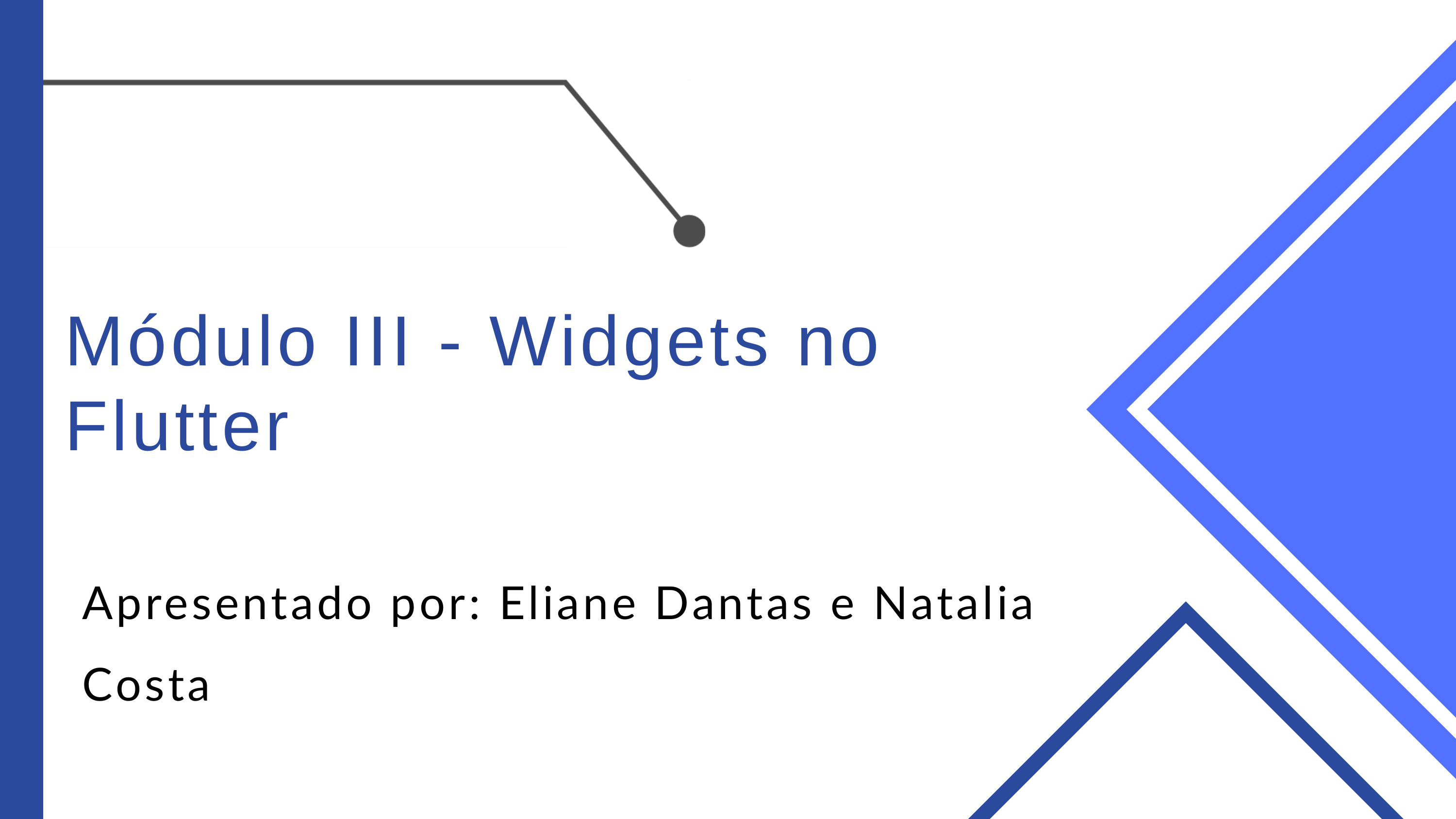

Módulo III - Widgets no Flutter
Apresentado por: Eliane Dantas e Natalia Costa